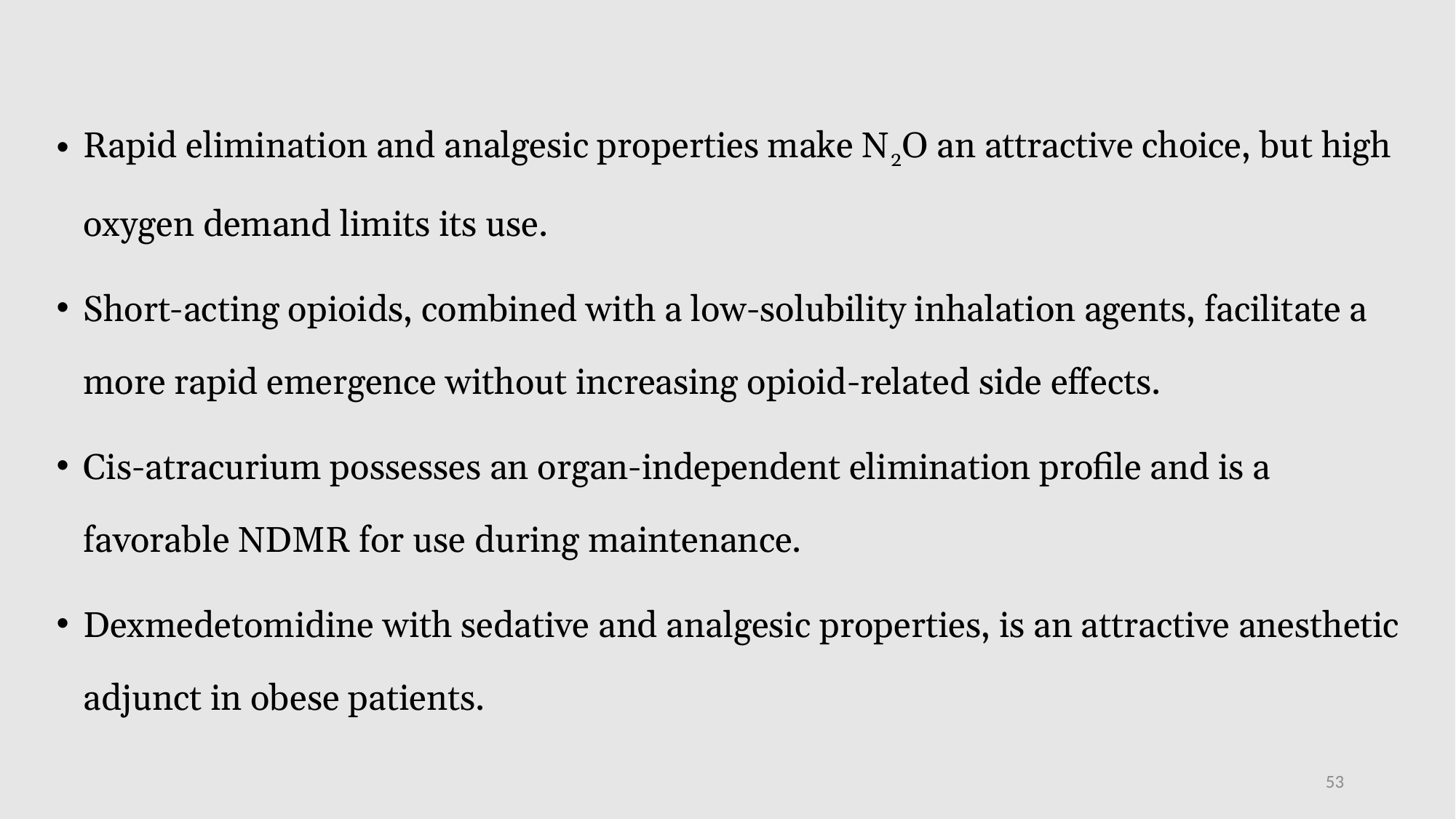

Rapid elimination and analgesic properties make N2O an attractive choice, but high oxygen demand limits its use.
Short-acting opioids, combined with a low-solubility inhalation agents, facilitate a more rapid emergence without increasing opioid-related side effects.
Cis-atracurium possesses an organ-independent elimination profile and is a favorable NDMR for use during maintenance.
Dexmedetomidine with sedative and analgesic properties, is an attractive anesthetic adjunct in obese patients.
53